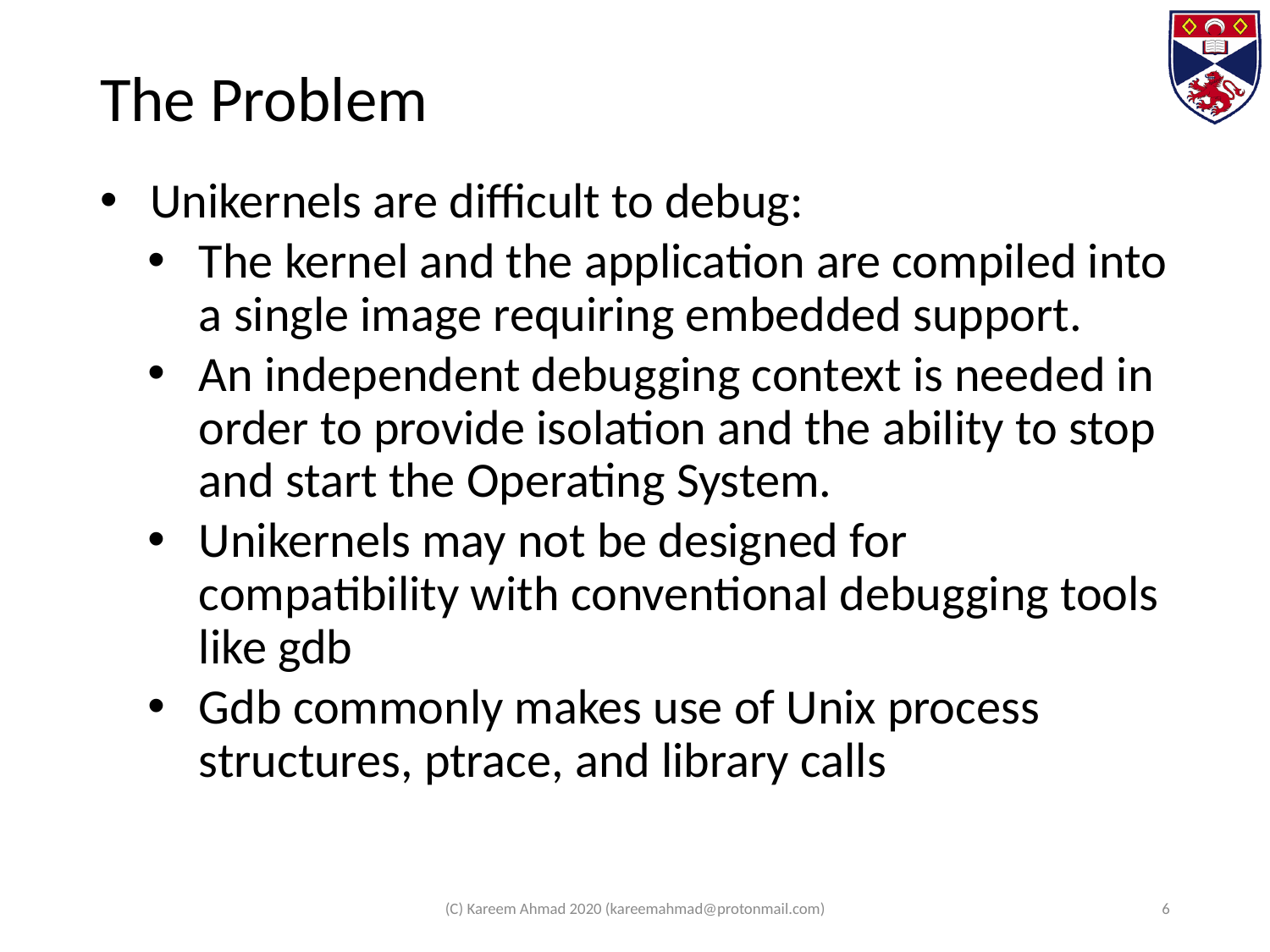

# The Problem
Unikernels are difficult to debug:
The kernel and the application are compiled into a single image requiring embedded support.
An independent debugging context is needed in order to provide isolation and the ability to stop and start the Operating System.
Unikernels may not be designed for compatibility with conventional debugging tools like gdb
Gdb commonly makes use of Unix process structures, ptrace, and library calls

(C) Kareem Ahmad 2020 (kareemahmad@protonmail.com)
6